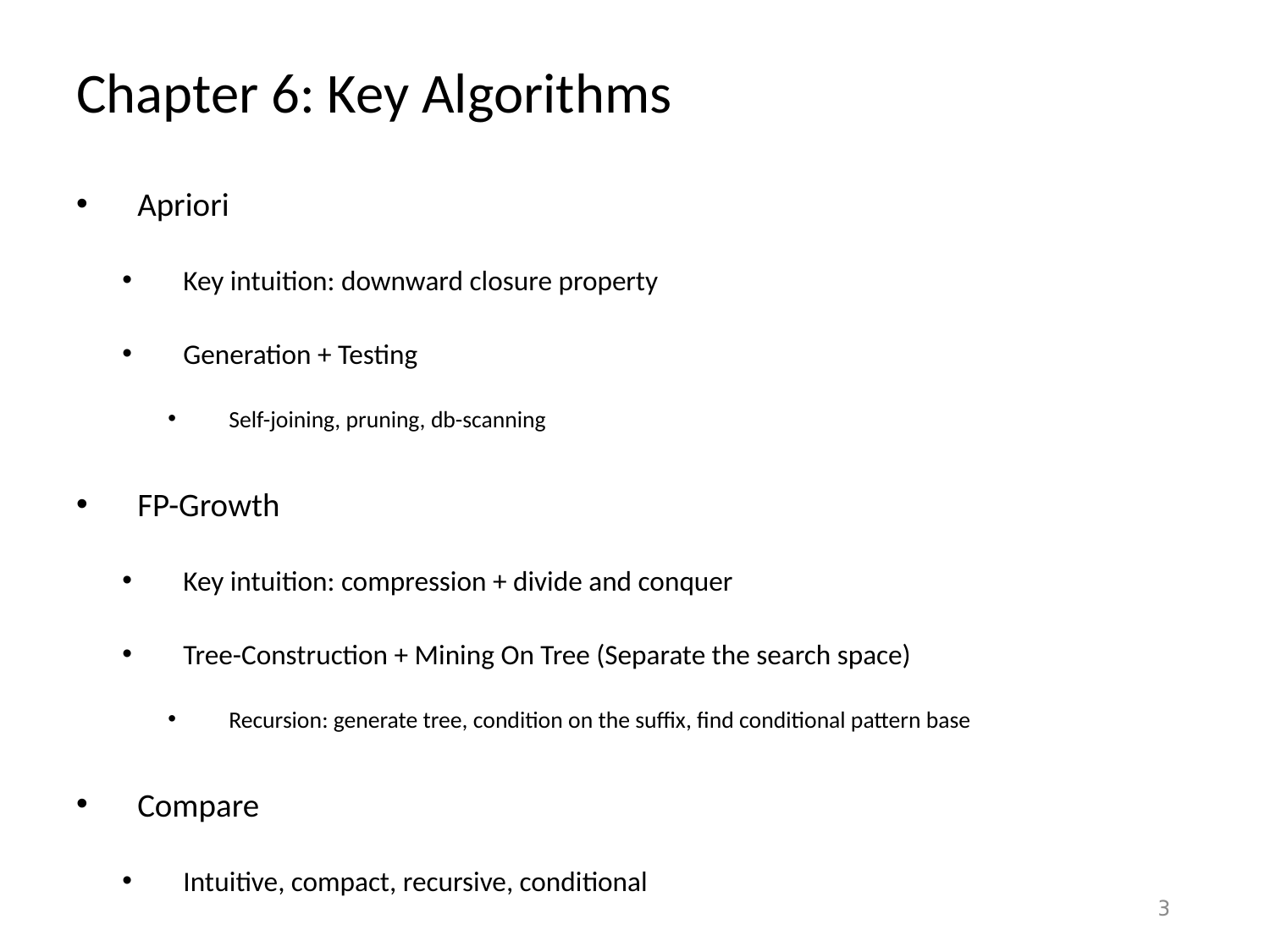

# Chapter 6: Key Algorithms
Apriori
Key intuition: downward closure property
Generation + Testing
Self-joining, pruning, db-scanning
FP-Growth
Key intuition: compression + divide and conquer
Tree-Construction + Mining On Tree (Separate the search space)
Recursion: generate tree, condition on the suffix, find conditional pattern base
Compare
Intuitive, compact, recursive, conditional

3